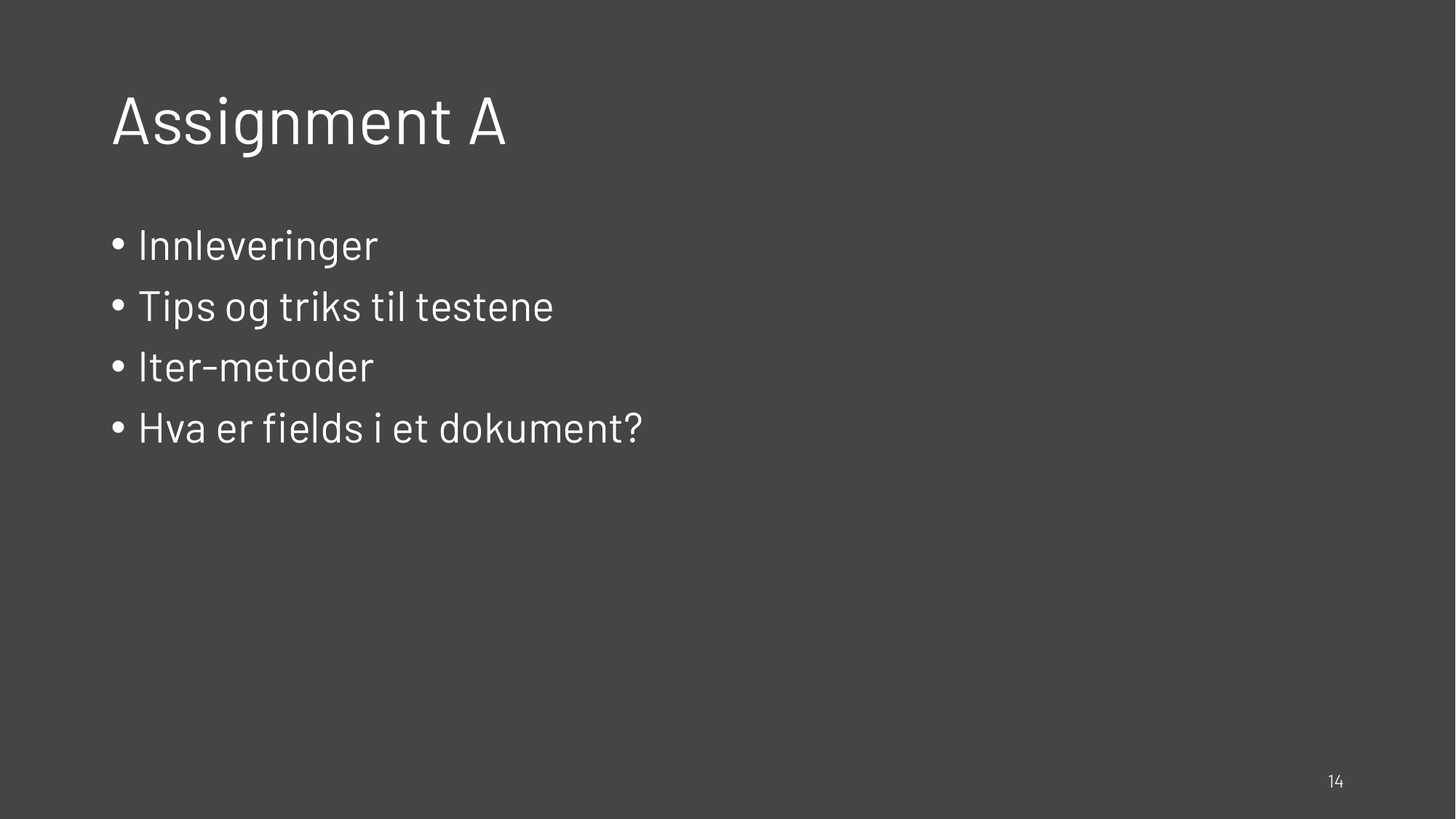

# Assignment A
Innleveringer
Tips og triks til testene
Iter-metoder
Hva er fields i et dokument?

14